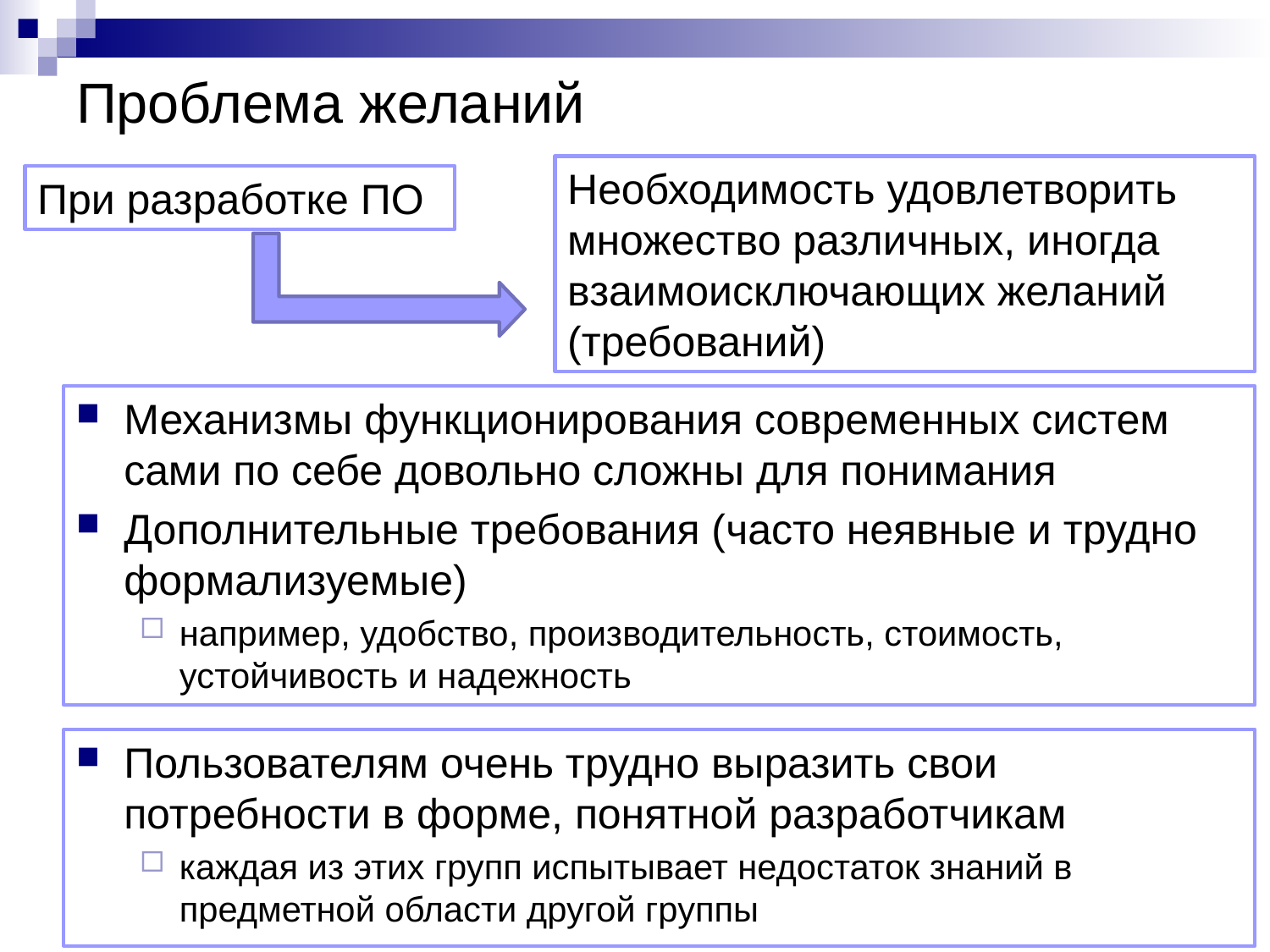

# Проблема желаний

Необходимость удовлетворить множество различных, иногда взаимоисключающих желаний (требований)
При разработке ПО
Механизмы функционирования современных систем сами по себе довольно сложны для понимания
Дополнительные требования (часто неявные и трудно формализуемые)
например, удобство, производительность, стоимость, устойчивость и надежность
Пользователям очень трудно выразить свои потребности в форме, понятной разработчикам
каждая из этих групп испытывает недостаток знаний в предметной области другой группы